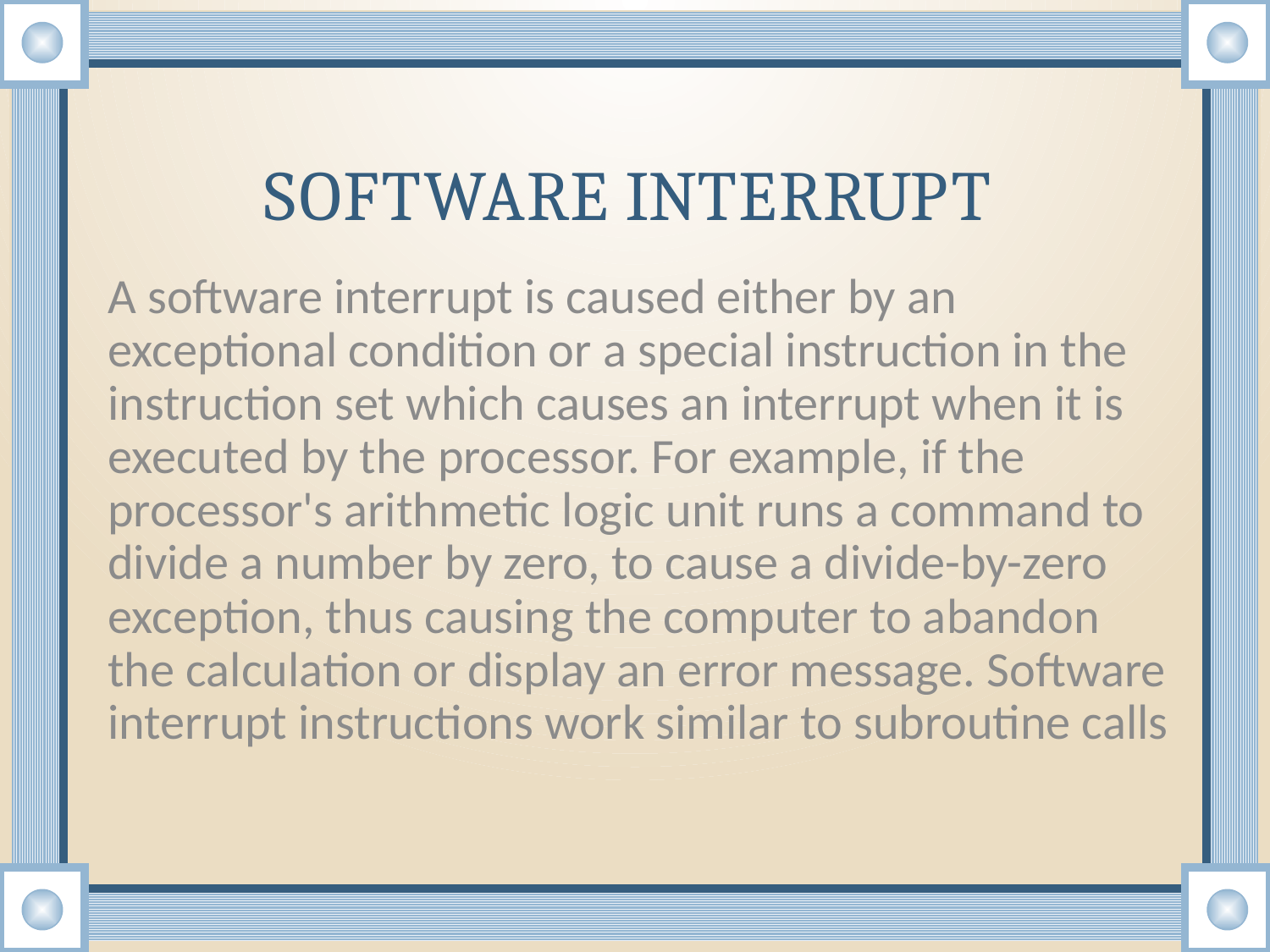

# SOFTWARE INTERRUPT
A software interrupt is caused either by an exceptional condition or a special instruction in the instruction set which causes an interrupt when it is executed by the processor. For example, if the processor's arithmetic logic unit runs a command to divide a number by zero, to cause a divide-by-zero exception, thus causing the computer to abandon the calculation or display an error message. Software interrupt instructions work similar to subroutine calls